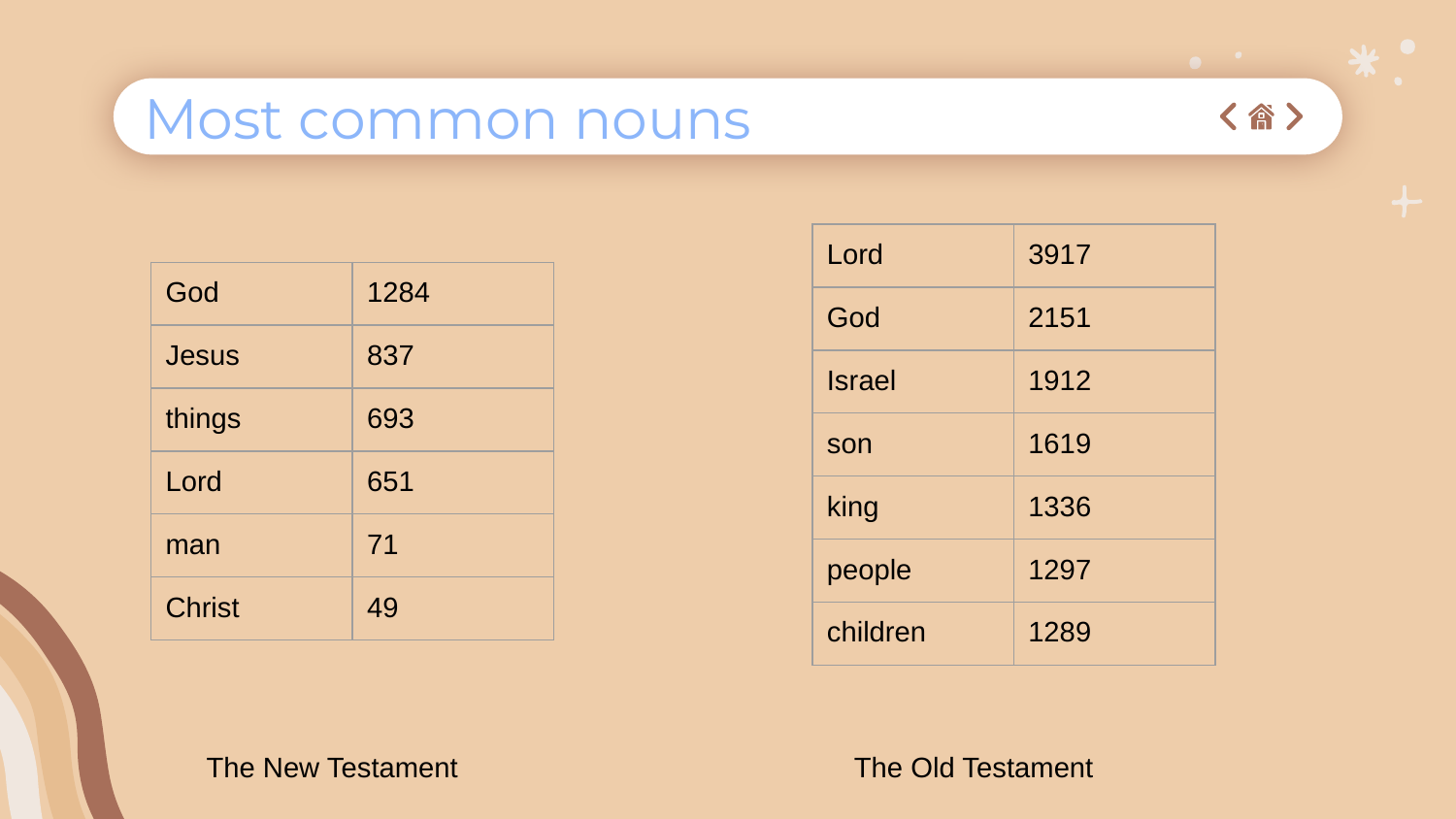

# Most common nouns

| Lord | 3917 |
| --- | --- |
| God | 2151 |
| Israel | 1912 |
| son | 1619 |
| king | 1336 |
| people | 1297 |
| children | 1289 |

| God | 1284 |
| --- | --- |
| Jesus | 837 |
| things | 693 |
| Lord | 651 |
| man | 71 |
| Christ | 49 |

The New Testament
The Old Testament